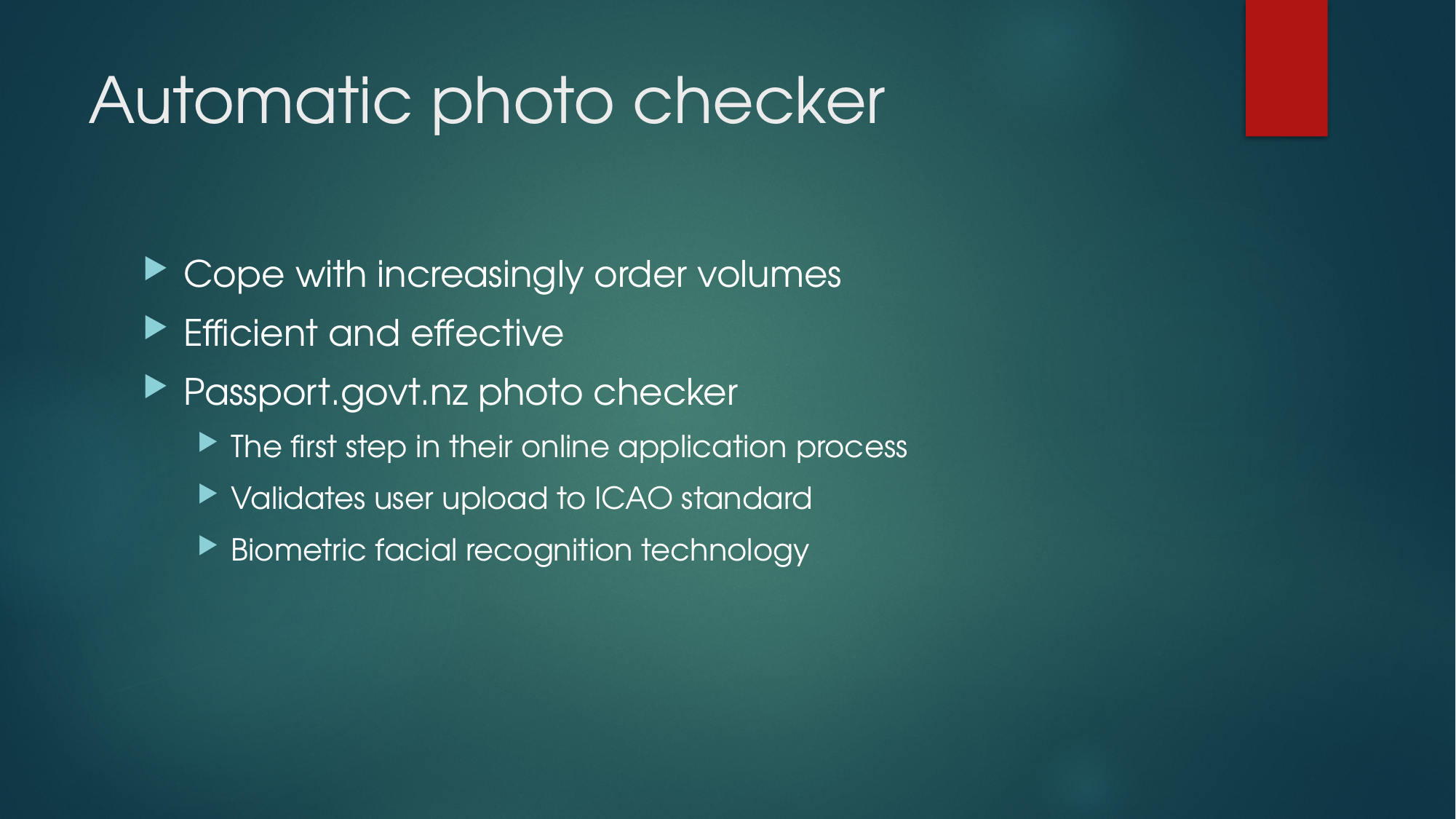

# Automatic photo checker
Cope with increasingly order volumes
Efficient and effective
Passport.govt.nz photo checker
The first step in their online application process
Validates user upload to ICAO standard
Biometric facial recognition technology